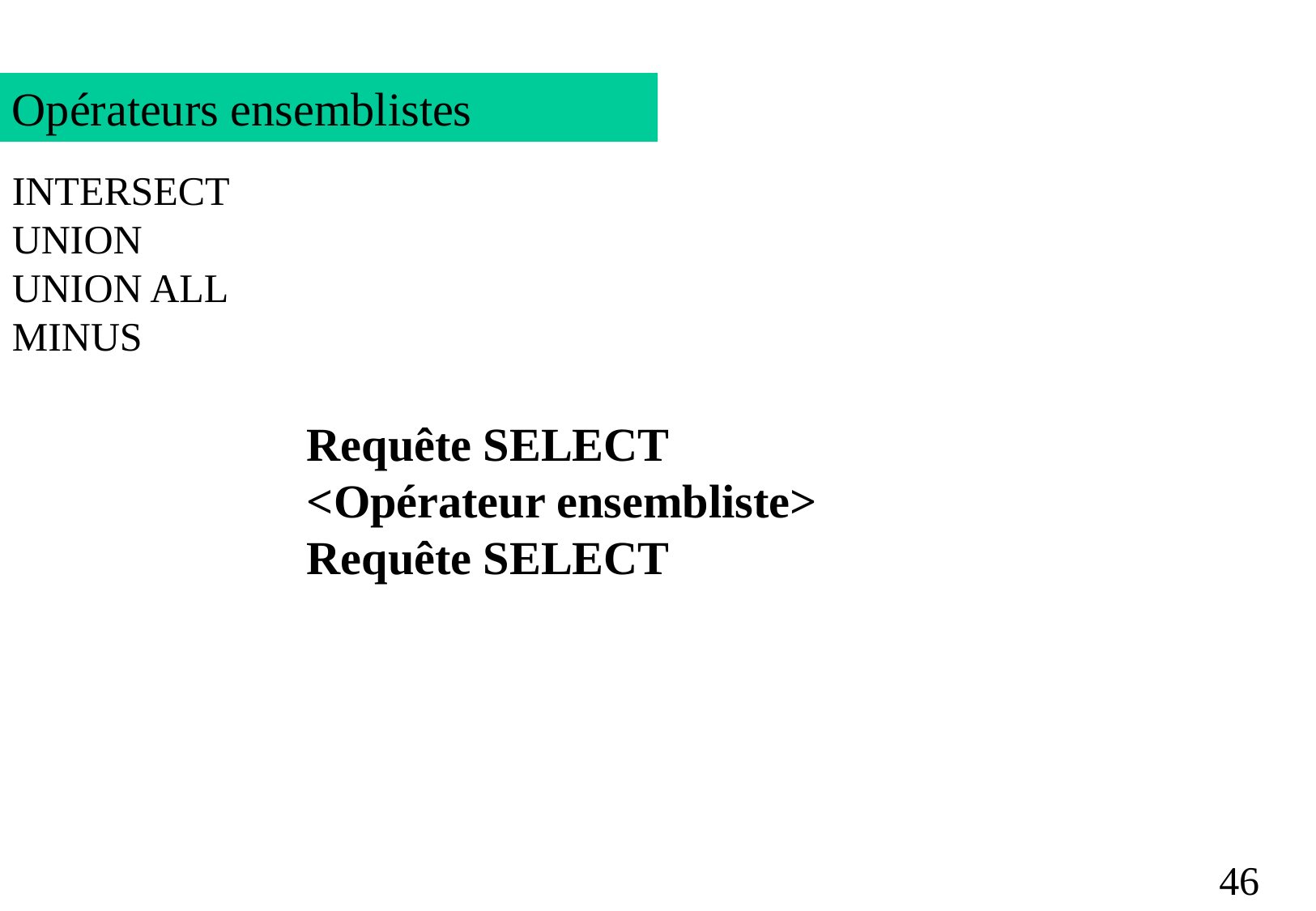

Opérateurs ensemblistes
INTERSECT
UNION
UNION ALL
MINUS
Requête SELECT
<Opérateur ensembliste>
Requête SELECT
46